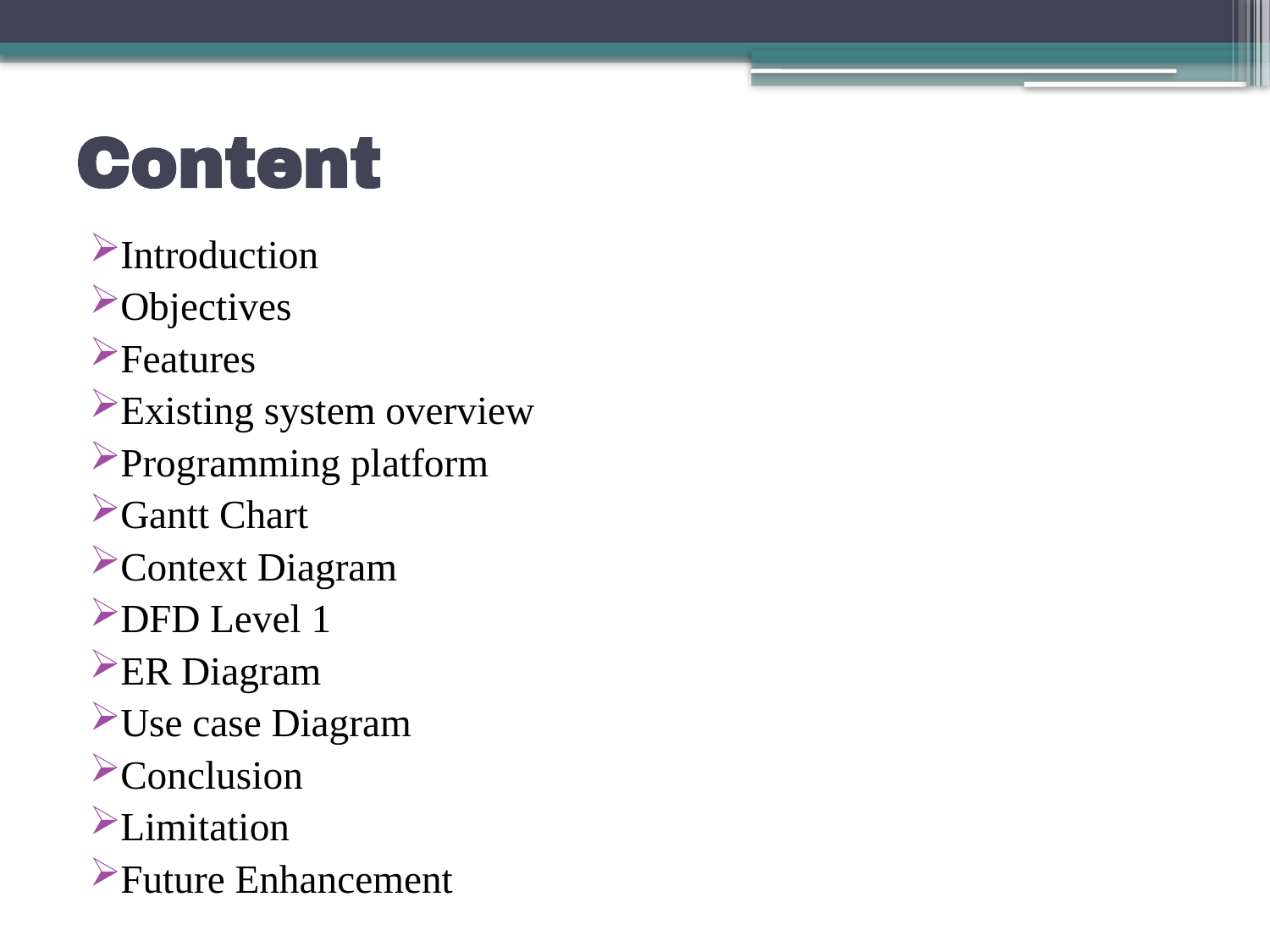

# Content
Introduction
Objectives
Features
Existing system overview
Programming platform
Gantt Chart
Context Diagram
DFD Level 1
ER Diagram
Use case Diagram
Conclusion
Limitation
Future Enhancement